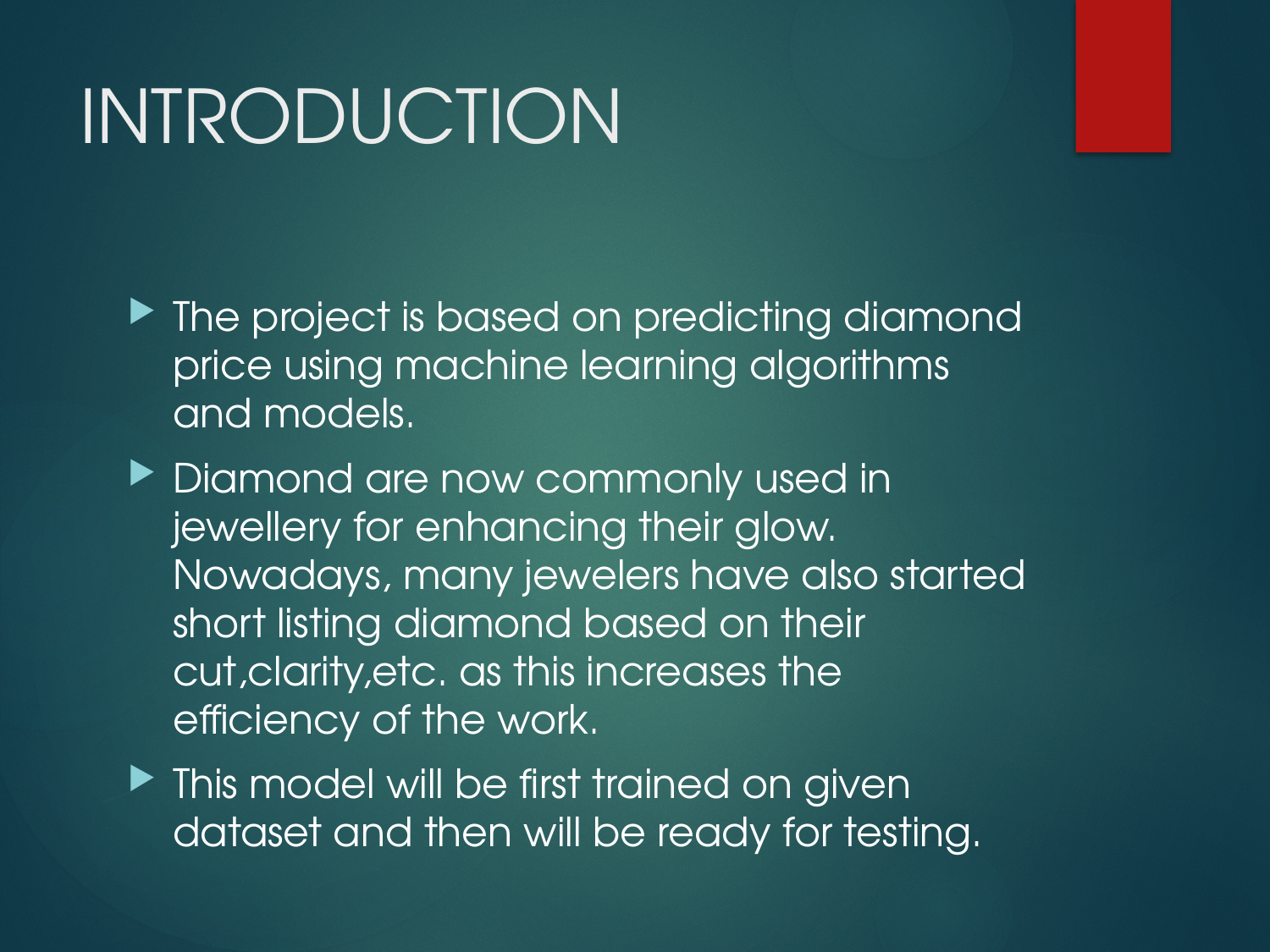

# INTRODUCTION
The project is based on predicting diamond price using machine learning algorithms and models.
Diamond are now commonly used in jewellery for enhancing their glow. Nowadays, many jewelers have also started short listing diamond based on their cut,clarity,etc. as this increases the efficiency of the work.
This model will be first trained on given dataset and then will be ready for testing.